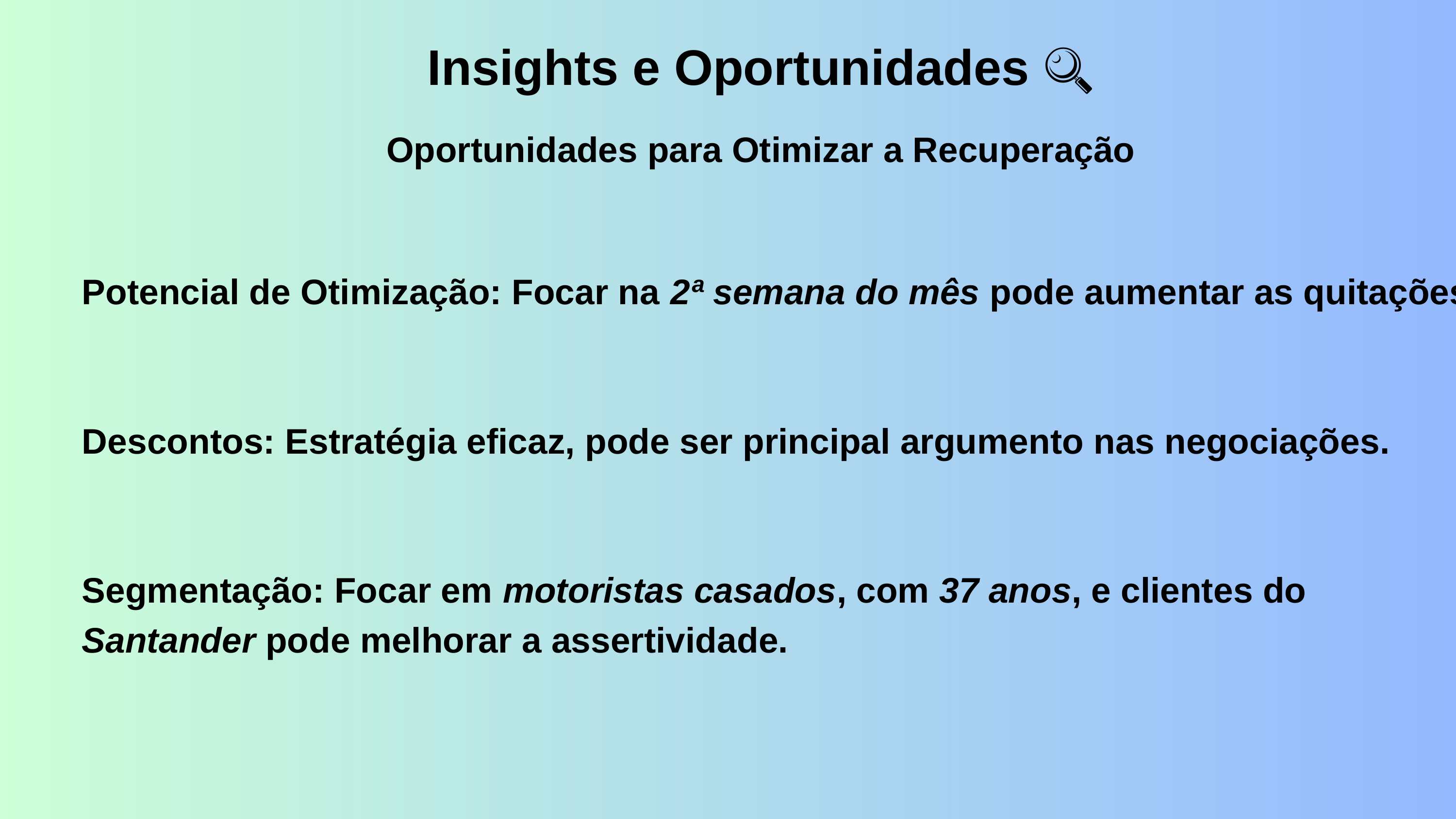

Insights e Oportunidades 🔍
Oportunidades para Otimizar a Recuperação

Potencial de Otimização: Focar na 2ª semana do mês pode aumentar as quitações.

Descontos: Estratégia eficaz, pode ser principal argumento nas negociações.

Segmentação: Focar em motoristas casados, com 37 anos, e clientes do Santander pode melhorar a assertividade.